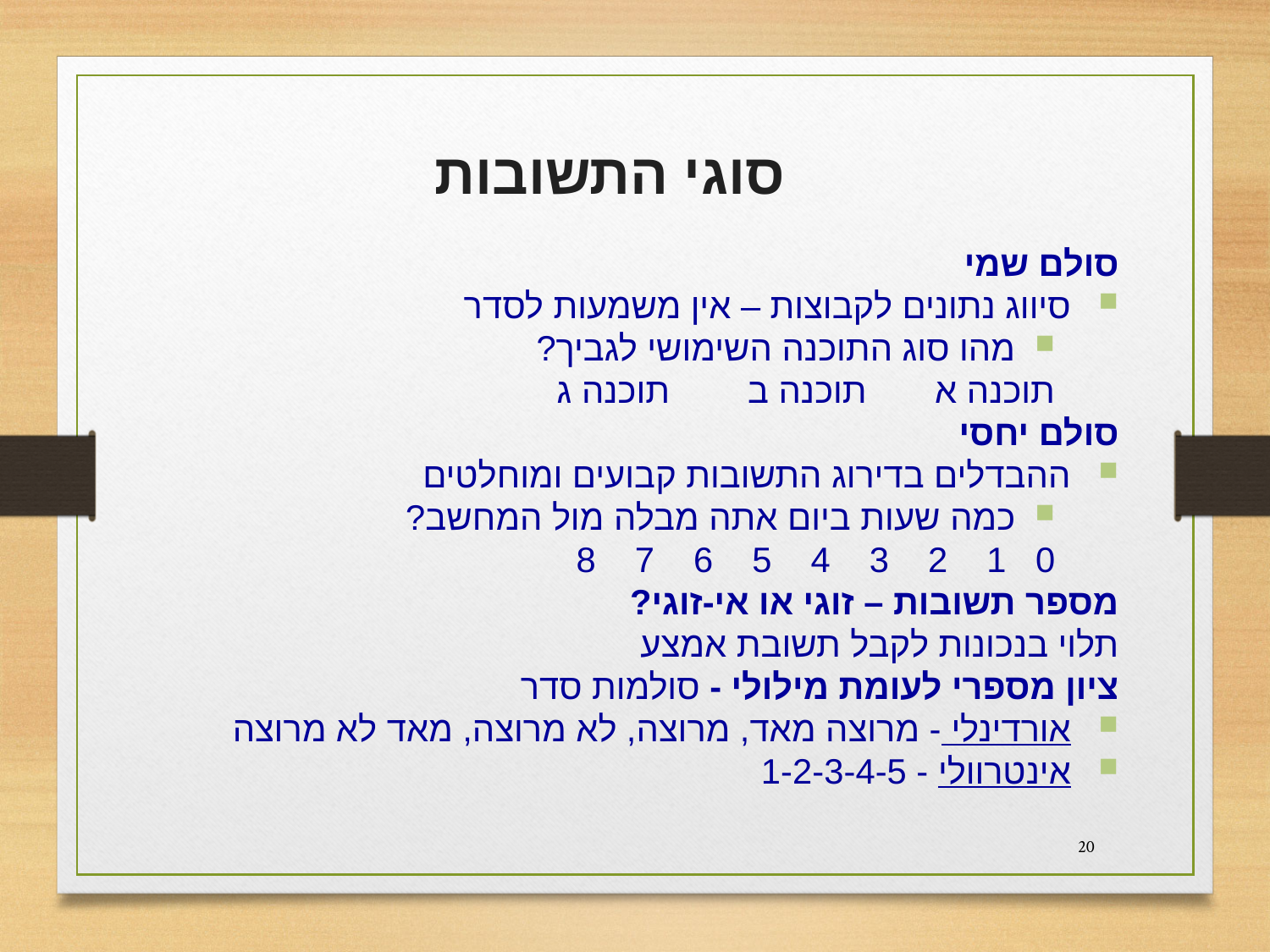

סוגי התשובות
סולם שמי
סיווג נתונים לקבוצות – אין משמעות לסדר
מהו סוג התוכנה השימושי לגביך?
	תוכנה א       תוכנה ב        תוכנה ג
סולם יחסי
ההבדלים בדירוג התשובות קבועים ומוחלטים
כמה שעות ביום אתה מבלה מול המחשב?
	0   1    2    3    4    5    6    7    8
מספר תשובות – זוגי או אי-זוגי?
	תלוי בנכונות לקבל תשובת אמצע
ציון מספרי לעומת מילולי - סולמות סדר
אורדינלי - מרוצה מאד, מרוצה, לא מרוצה, מאד לא מרוצה
אינטרוולי - 1-2-3-4-5

20